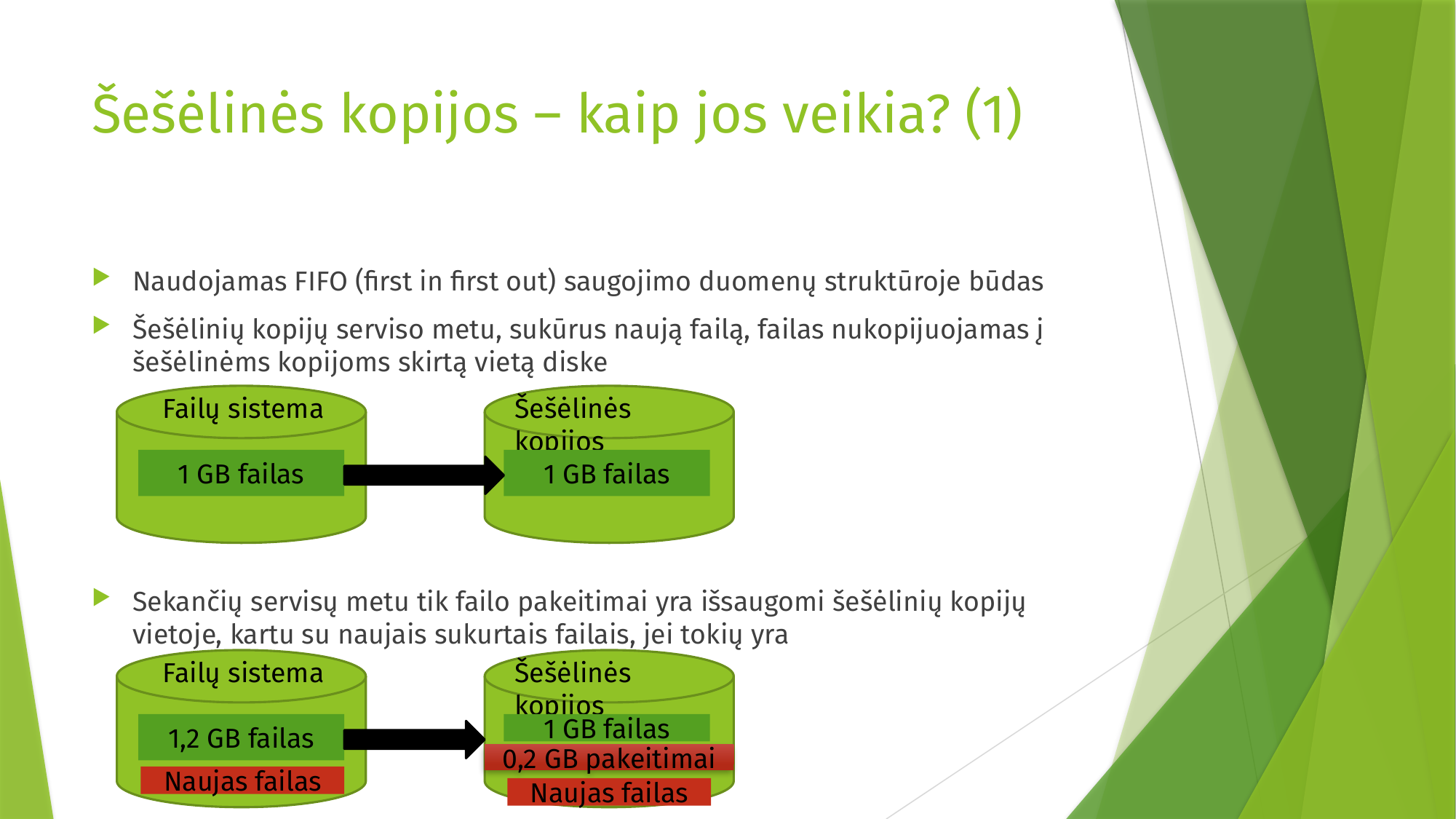

# Šešėlinės kopijos – kaip jos veikia? (1)
Naudojamas FIFO (first in first out) saugojimo duomenų struktūroje būdas
Šešėlinių kopijų serviso metu, sukūrus naują failą, failas nukopijuojamas į šešėlinėms kopijoms skirtą vietą diske

Sekančių servisų metu tik failo pakeitimai yra išsaugomi šešėlinių kopijų vietoje, kartu su naujais sukurtais failais, jei tokių yra

Failų sistema

Šešėlinės kopijos
1 GB failas
1 GB failas

Failų sistema

Šešėlinės kopijos
1,2 GB failas
1 GB failas

0,2 GB pakeitimai
Naujas failas
Naujas failas